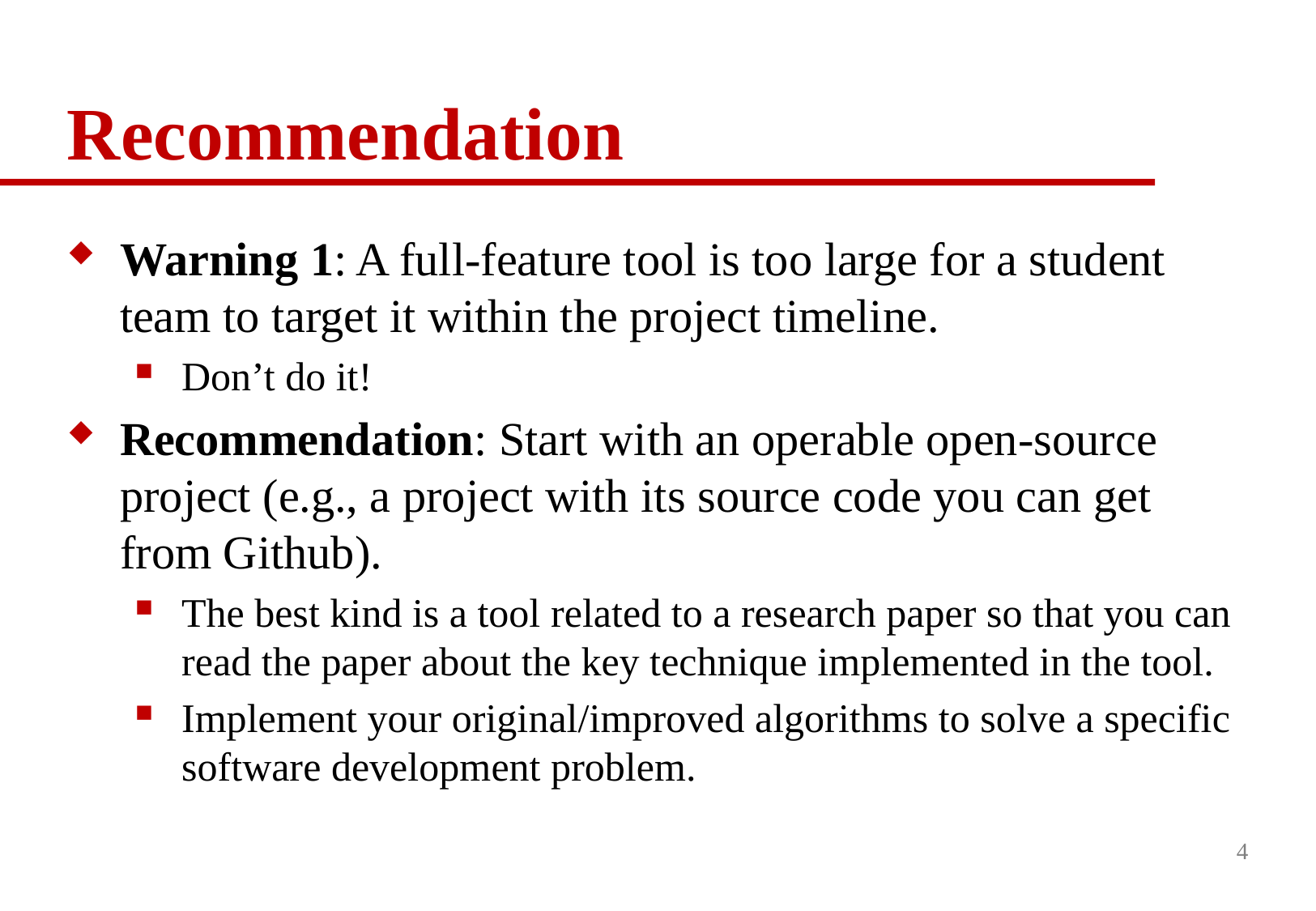

# Recommendation
Warning 1: A full-feature tool is too large for a student team to target it within the project timeline.
Don’t do it!
Recommendation: Start with an operable open-source project (e.g., a project with its source code you can get from Github).
The best kind is a tool related to a research paper so that you can read the paper about the key technique implemented in the tool.
Implement your original/improved algorithms to solve a specific software development problem.
4